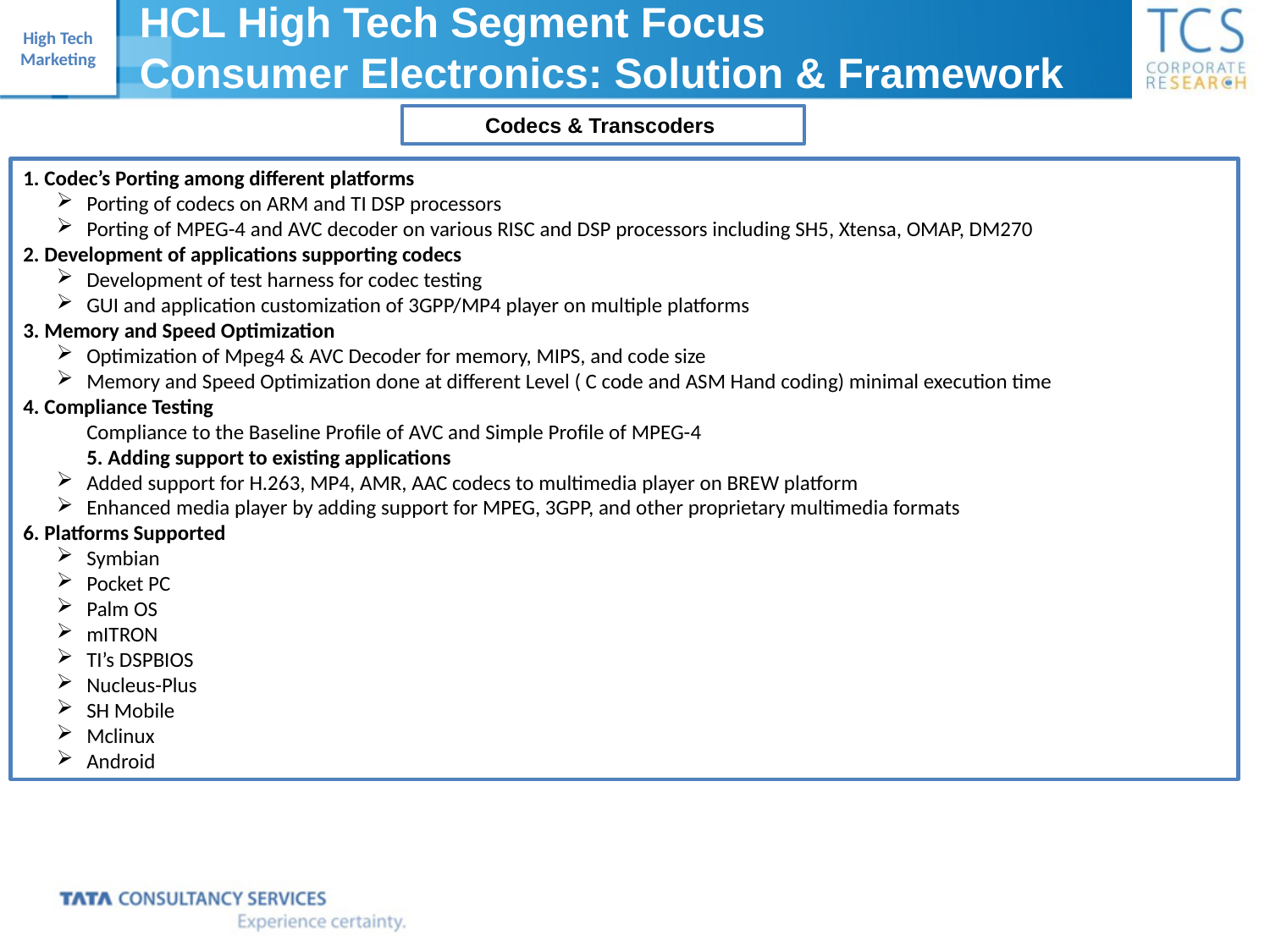

HCL High Tech Segment Focus
Consumer Electronics: Solution & Framework
Codecs & Transcoders
1. Codec’s Porting among different platforms
Porting of codecs on ARM and TI DSP processors
Porting of MPEG-4 and AVC decoder on various RISC and DSP processors including SH5, Xtensa, OMAP, DM270
2. Development of applications supporting codecs
Development of test harness for codec testing
GUI and application customization of 3GPP/MP4 player on multiple platforms
3. Memory and Speed Optimization
Optimization of Mpeg4 & AVC Decoder for memory, MIPS, and code size
Memory and Speed Optimization done at different Level ( C code and ASM Hand coding) minimal execution time
4. Compliance Testing
Compliance to the Baseline Profile of AVC and Simple Profile of MPEG-4
5. Adding support to existing applications
Added support for H.263, MP4, AMR, AAC codecs to multimedia player on BREW platform
Enhanced media player by adding support for MPEG, 3GPP, and other proprietary multimedia formats
6. Platforms Supported
Symbian
Pocket PC
Palm OS
mITRON
TI’s DSPBIOS
Nucleus-Plus
SH Mobile
Mclinux
Android